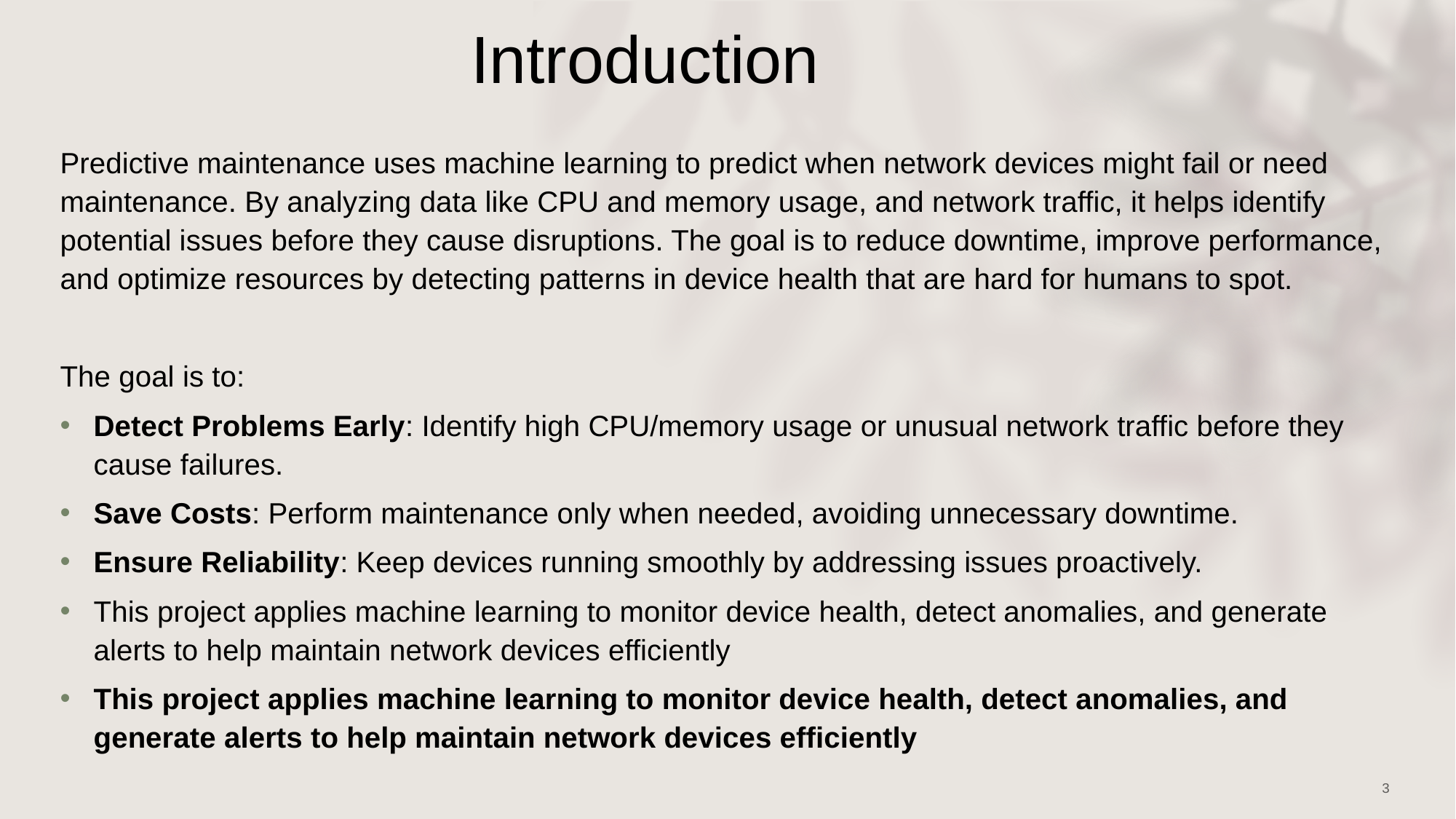

# Introduction
Predictive maintenance uses machine learning to predict when network devices might fail or need maintenance. By analyzing data like CPU and memory usage, and network traffic, it helps identify potential issues before they cause disruptions. The goal is to reduce downtime, improve performance, and optimize resources by detecting patterns in device health that are hard for humans to spot.

The goal is to:
Detect Problems Early: Identify high CPU/memory usage or unusual network traffic before they cause failures.
Save Costs: Perform maintenance only when needed, avoiding unnecessary downtime.
Ensure Reliability: Keep devices running smoothly by addressing issues proactively.
This project applies machine learning to monitor device health, detect anomalies, and generate alerts to help maintain network devices efficiently
This project applies machine learning to monitor device health, detect anomalies, and generate alerts to help maintain network devices efficiently

3